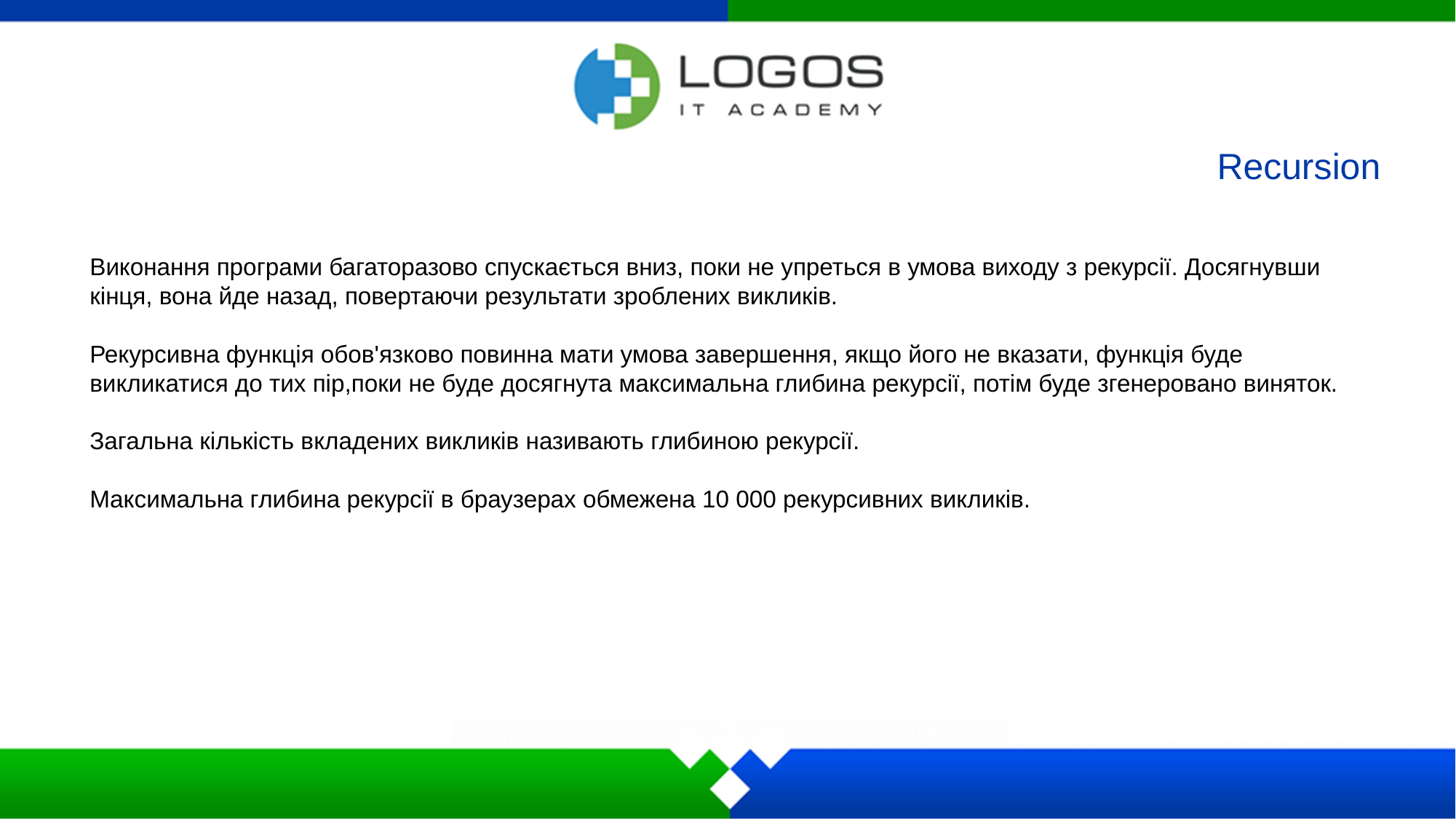

Recursion
Виконання програми багаторазово спускається вниз, поки не упреться в умова виходу з рекурсії. Досягнувши кінця, вона йде назад, повертаючи результати зроблених викликів.

Рекурсивна функція обов'язково повинна мати умова завершення, якщо його не вказати, функція буде викликатися до тих пір,поки не буде досягнута максимальна глибина рекурсії, потім буде згенеровано виняток.

Загальна кількість вкладених викликів називають глибиною рекурсії.

Максимальна глибина рекурсії в браузерах обмежена 10 000 рекурсивних викликів.